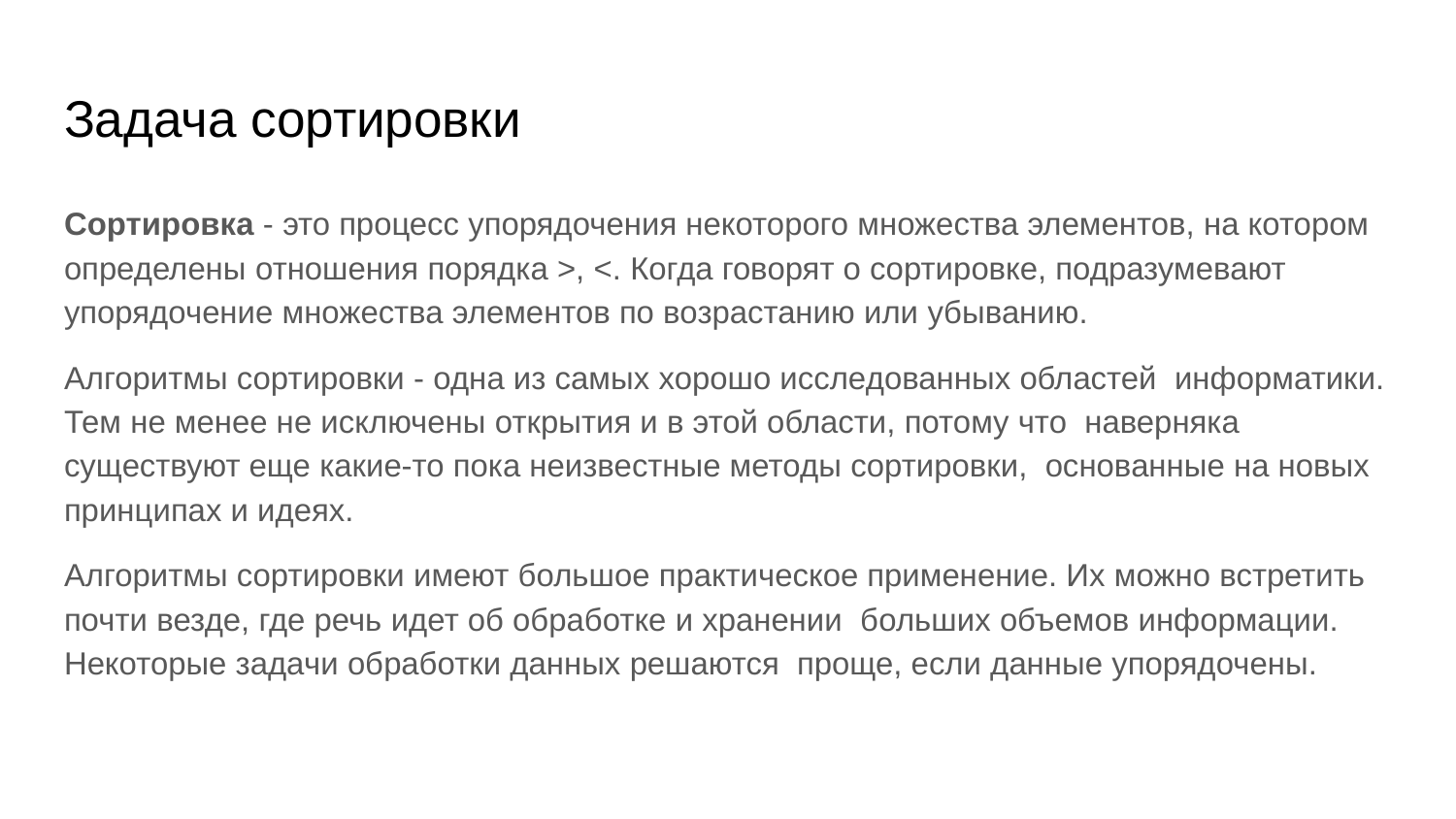

# Задача сортировки
Сортировка - это процесс упорядочения некоторого множества элементов, на котором определены отношения порядка >, <. Когда говорят о сортировке, подразумевают упорядочение множества элементов по возрастанию или убыванию.
Алгоритмы сортировки - одна из самых хорошо исследованных областей  информатики. Тем не менее не исключены открытия и в этой области, потому что  наверняка существуют еще какие-то пока неизвестные методы сортировки,  основанные на новых принципах и идеях.
Алгоритмы сортировки имеют большое практическое применение. Их можно встретить почти везде, где речь идет об обработке и хранении  больших объемов информации. Некоторые задачи обработки данных решаются  проще, если данные упорядочены.